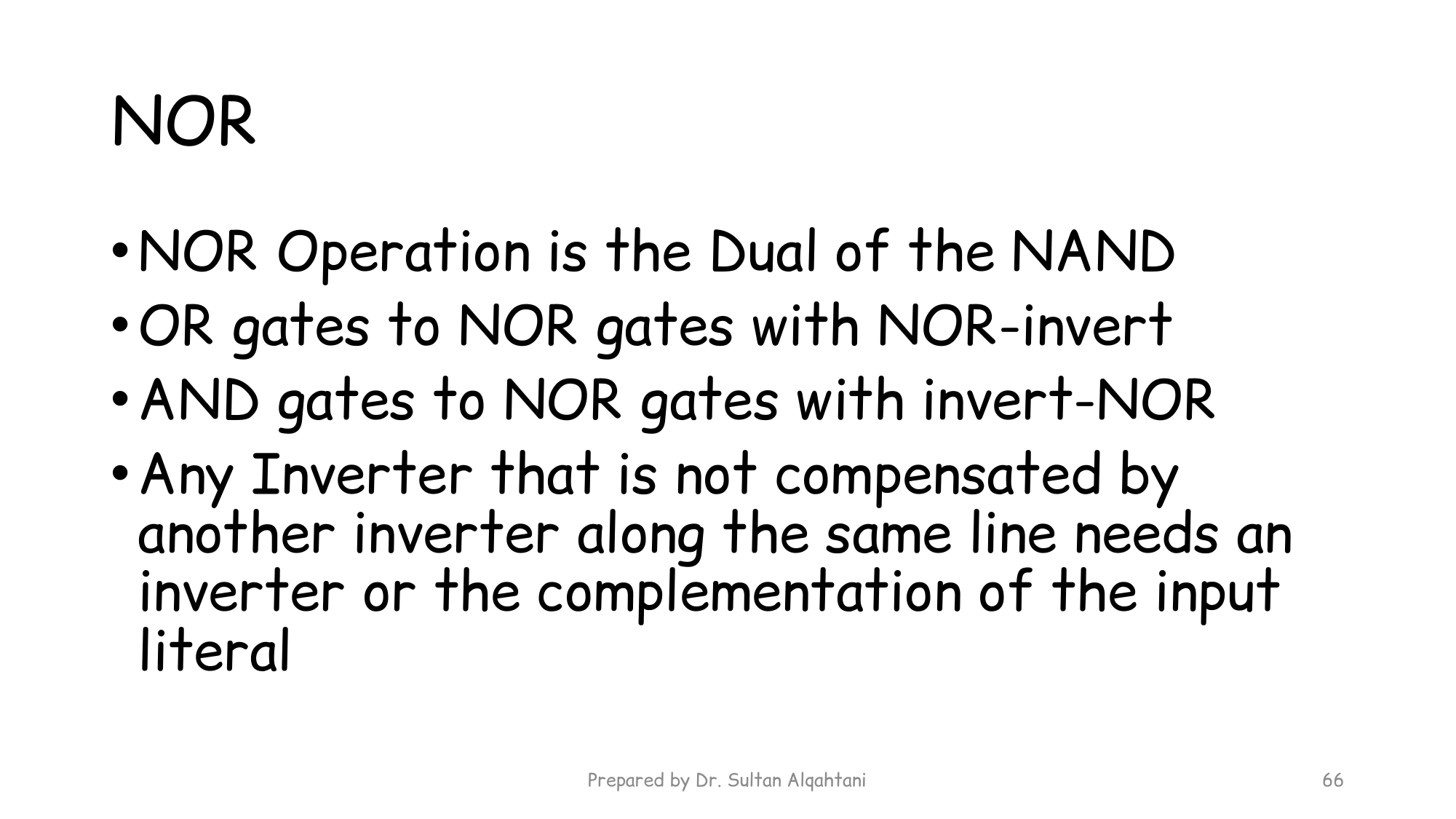

# NOR
NOR Operation is the Dual of the NAND
OR gates to NOR gates with NOR-invert
AND gates to NOR gates with invert-NOR
Any Inverter that is not compensated by another inverter along the same line needs an inverter or the complementation of the input literal

Prepared by Dr. Sultan Alqahtani
66